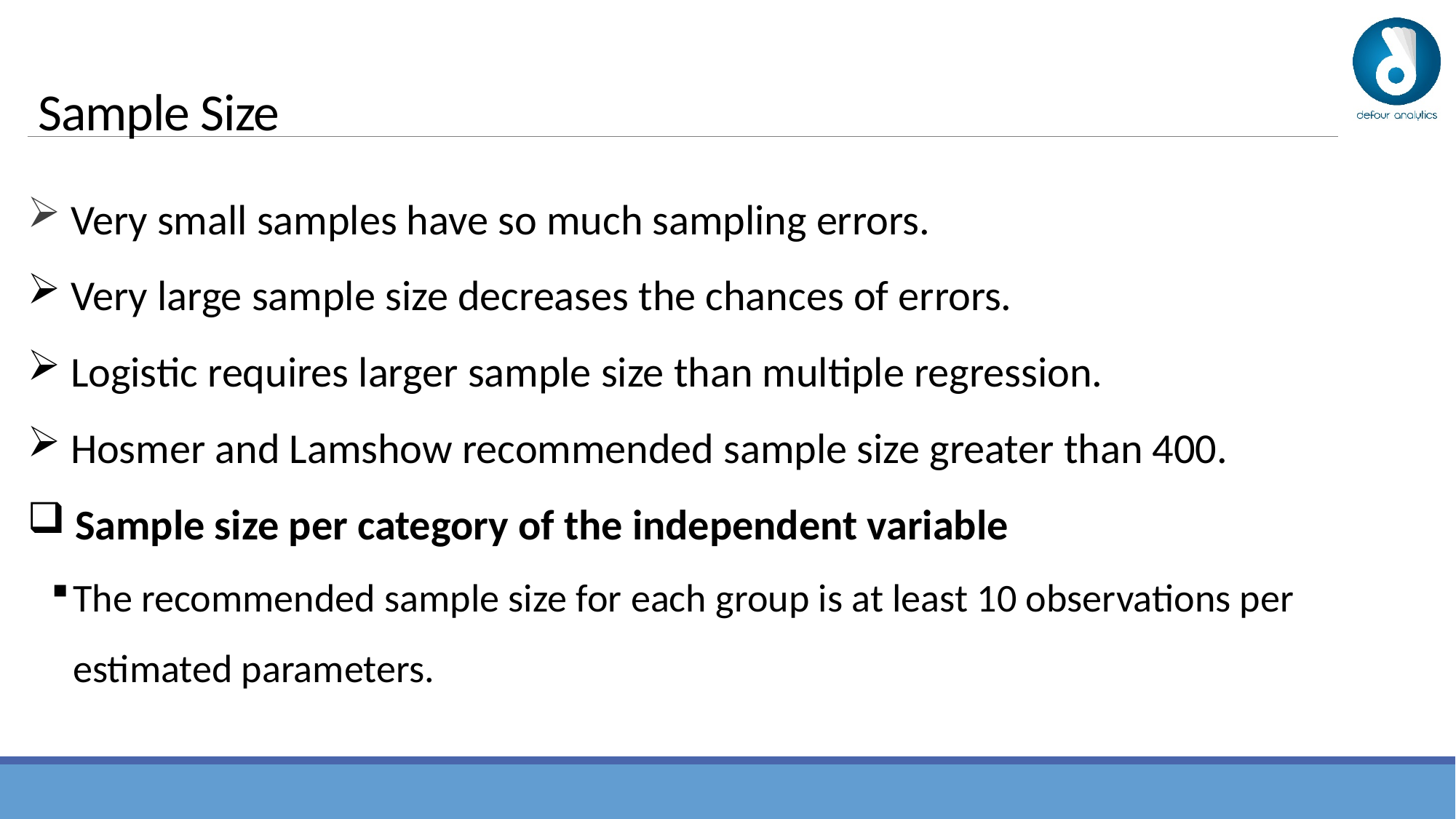

# Sample Size
 Very small samples have so much sampling errors.
 Very large sample size decreases the chances of errors.
 Logistic requires larger sample size than multiple regression.
 Hosmer and Lamshow recommended sample size greater than 400.
 Sample size per category of the independent variable
The recommended sample size for each group is at least 10 observations per estimated parameters.